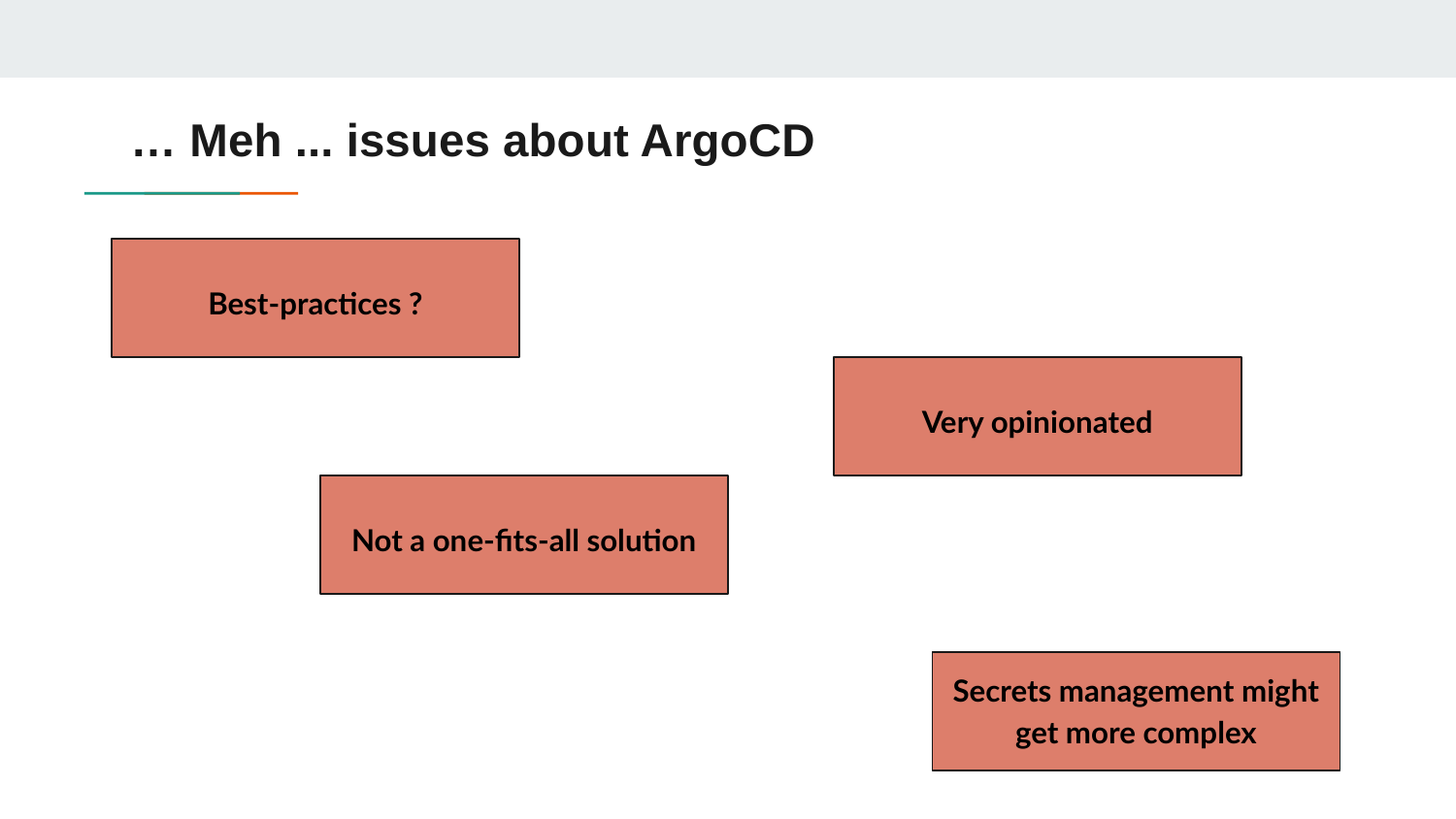

# … Meh ... issues about ArgoCD

Best-practices ?

Very opinionated

Not a one-fits-all solution

Secrets management might get more complex